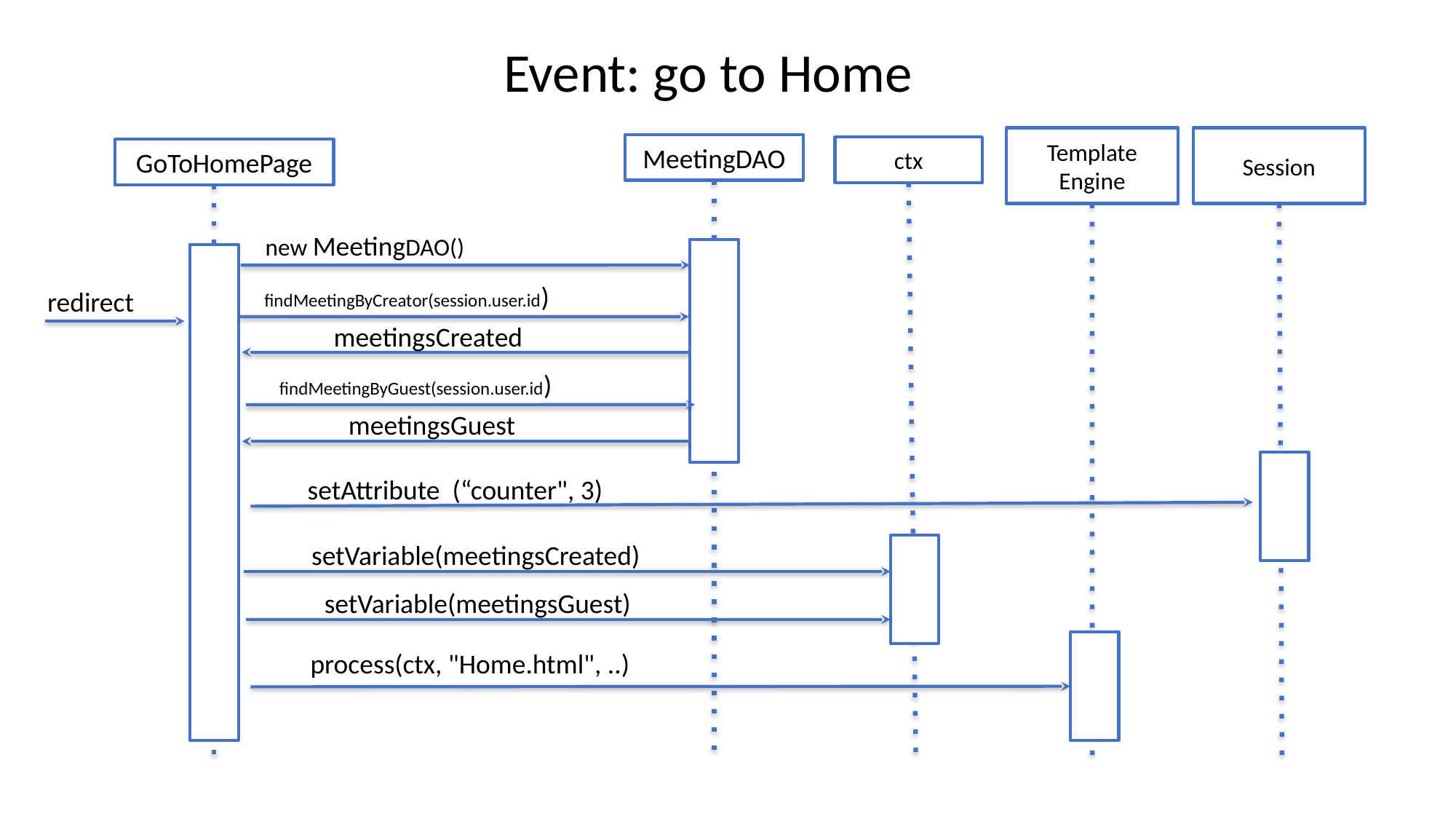

# Event: go to Home
Template
Engine
Session
MeetingDAO
ctx
GoToHomePage
new MeetingDAO()

findMeetingByCreator(session.user.id)
redirect
meetingsCreated
findMeetingByGuest(session.user.id)
meetingsGuest

setAttribute  (“counter", 3)
setVariable(meetingsCreated)

setVariable(meetingsGuest)

process(ctx, "Home.html", ..)